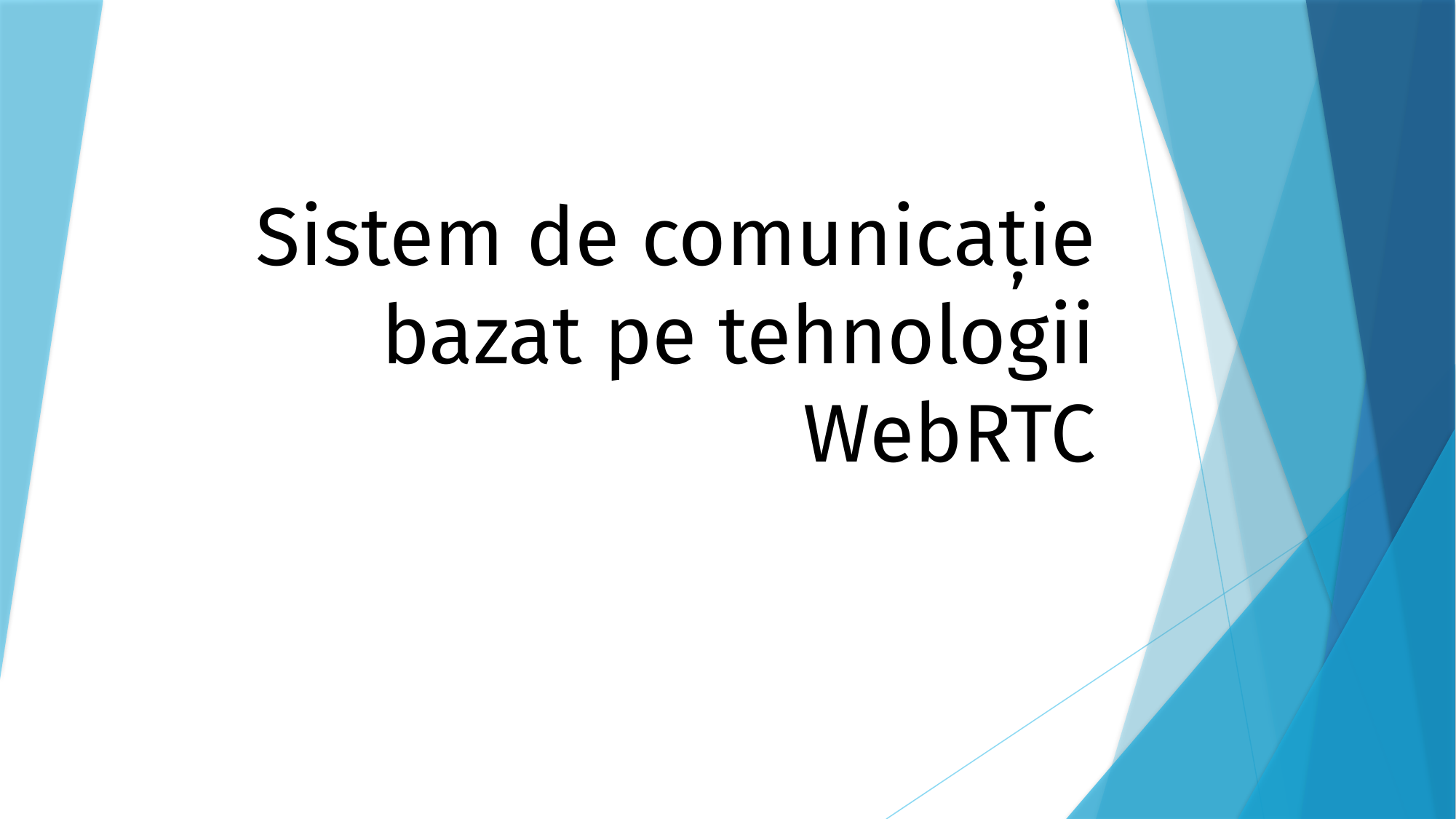

# Sistem de comunicație bazat pe tehnologii WebRTC